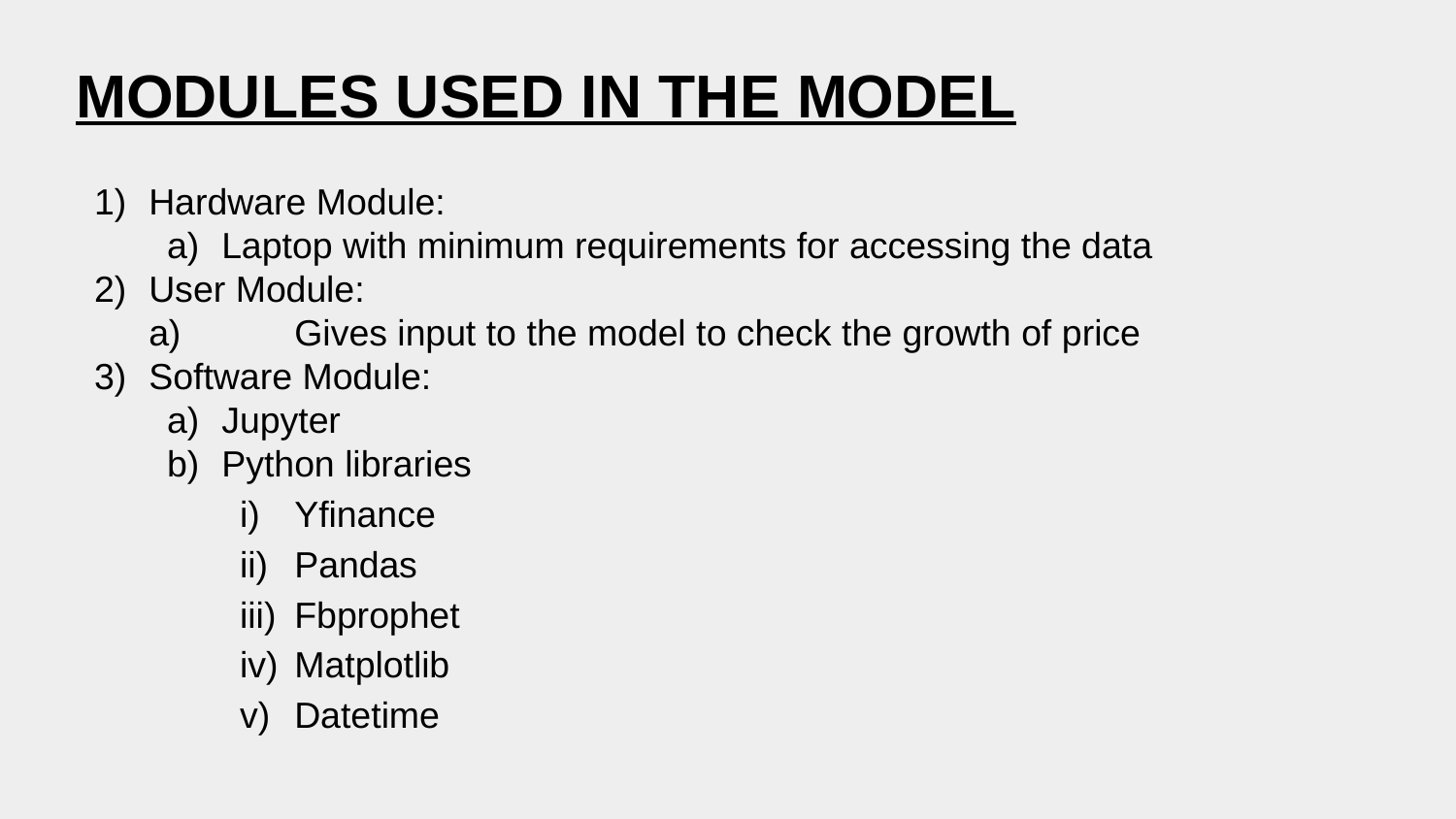

MODULES USED IN THE MODEL

Hardware Module:
Laptop with minimum requirements for accessing the data
User Module:
a)	Gives input to the model to check the growth of price
Software Module:
Jupyter
Python libraries
Yfinance
Pandas
Fbprophet
Matplotlib
Datetime